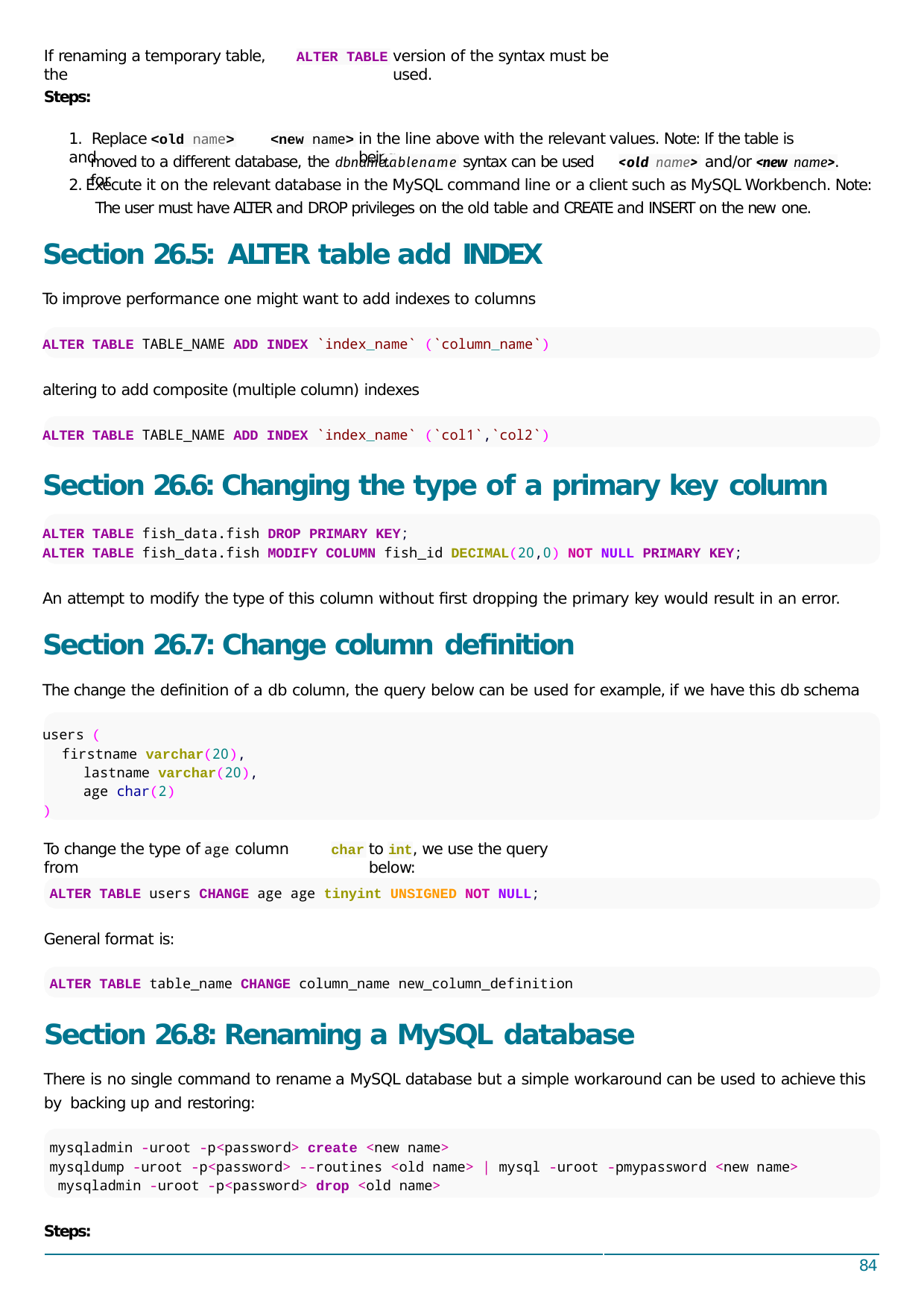

If renaming a temporary table, the
version of the syntax must be used.
ALTER TABLE
Steps:
1.  Replace	and
in the line above with the relevant values. Note: If the table is being
<old name>
<new name>
moved to a diﬀerent database, the dbname.	syntax can be used for
and/or <new name>.
tablename
<old name>

2. Execute it on the relevant database in the MySQL command line or a client such as MySQL Workbench. Note:  The user must have ALTER and DROP privileges on the old table and CREATE and INSERT on the new one.

Section 26.5:  ALTER table add INDEX
To improve performance one might want to add indexes to columns

ALTER TABLE TABLE_NAME ADD INDEX `index_name` (`column_name`)

altering to add composite (multiple column) indexes

ALTER TABLE TABLE_NAME ADD INDEX `index_name` (`col1`,`col2`)

Section 26.6: Changing the type of a primary key column
ALTER TABLE fish_data.fish DROP PRIMARY KEY;
ALTER TABLE fish_data.fish MODIFY COLUMN fish_id DECIMAL(20,0) NOT NULL PRIMARY KEY;

An attempt to modify the type of this column without ﬁrst dropping the primary key would result in an error.

Section 26.7: Change column deﬁnition
The change the deﬁnition of a db column, the query below can be used for example, if we have this db schema

users (
firstname varchar(20),  lastname varchar(20),  age char(2)
)

To change the type of	column from
to int, we use the query below:
age
char

ALTER TABLE users CHANGE age age tinyint UNSIGNED NOT NULL;

General format is:

ALTER TABLE table_name CHANGE column_name new_column_definition

Section 26.8: Renaming a MySQL database
There is no single command to rename a MySQL database but a simple workaround can be used to achieve this by  backing up and restoring:

mysqladmin -uroot -p<password> create <new name>
mysqldump -uroot -p<password> --routines <old name> | mysql -uroot -pmypassword <new name>  mysqladmin -uroot -p<password> drop <old name>

Steps:

84